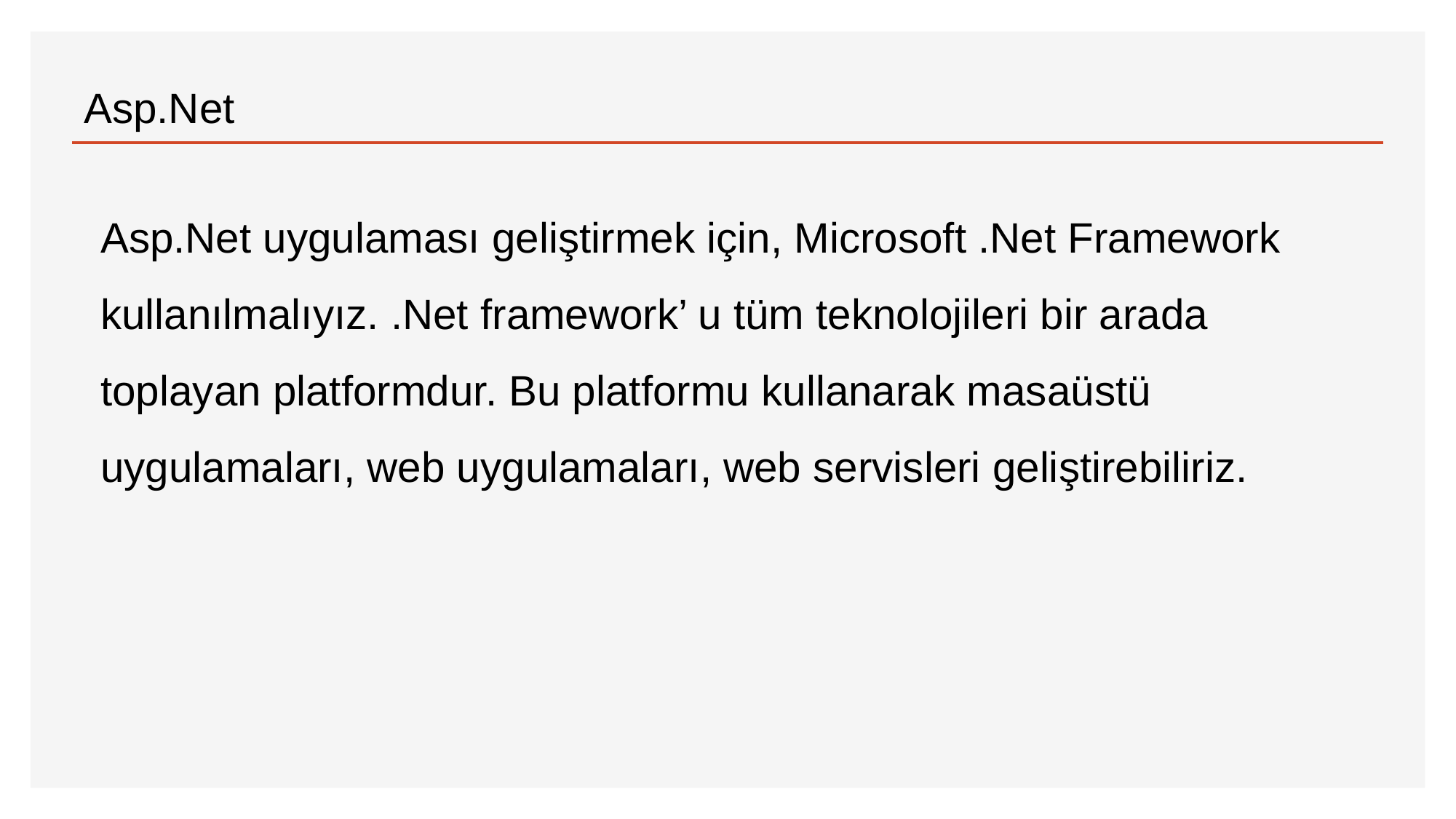

# Asp.Net
Asp.Net uygulaması geliştirmek için, Microsoft .Net Framework kullanılmalıyız. .Net framework’ u tüm teknolojileri bir arada toplayan platformdur. Bu platformu kullanarak masaüstü uygulamaları, web uygulamaları, web servisleri geliştirebiliriz.